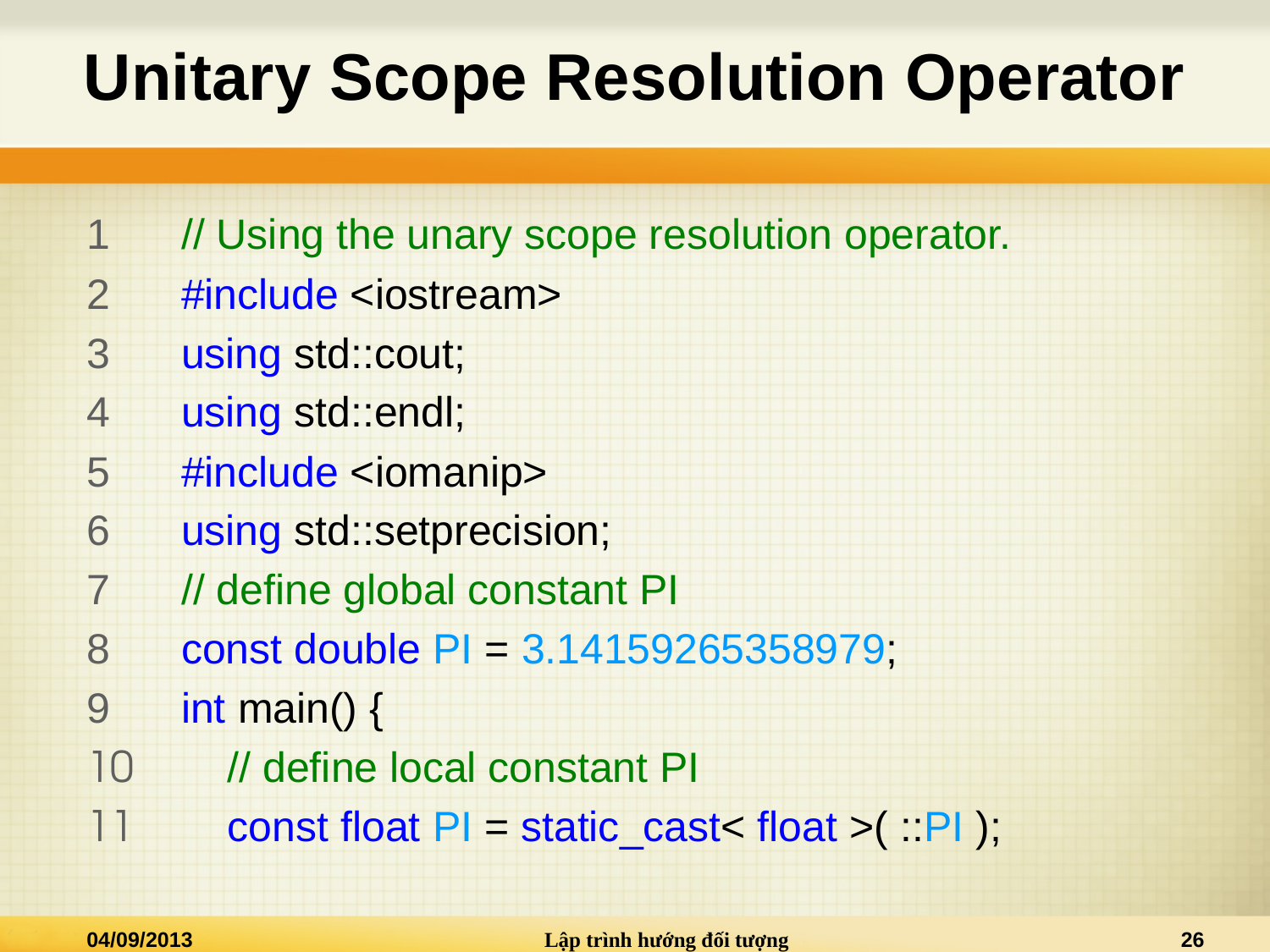

# Unitary Scope Resolution Operator
1      // Using the unary scope resolution operator.
2      #include <iostream>
3      using std::cout;
4      using std::endl;
5      #include <iomanip>
6      using std::setprecision;
7      // define global constant PI
8      const double PI = 3.14159265358979;
9      int main() {
10        // define local constant PI
11        const float PI = static_cast< float >( ::PI );
04/09/2013
Lập trình hướng đối tượng
26